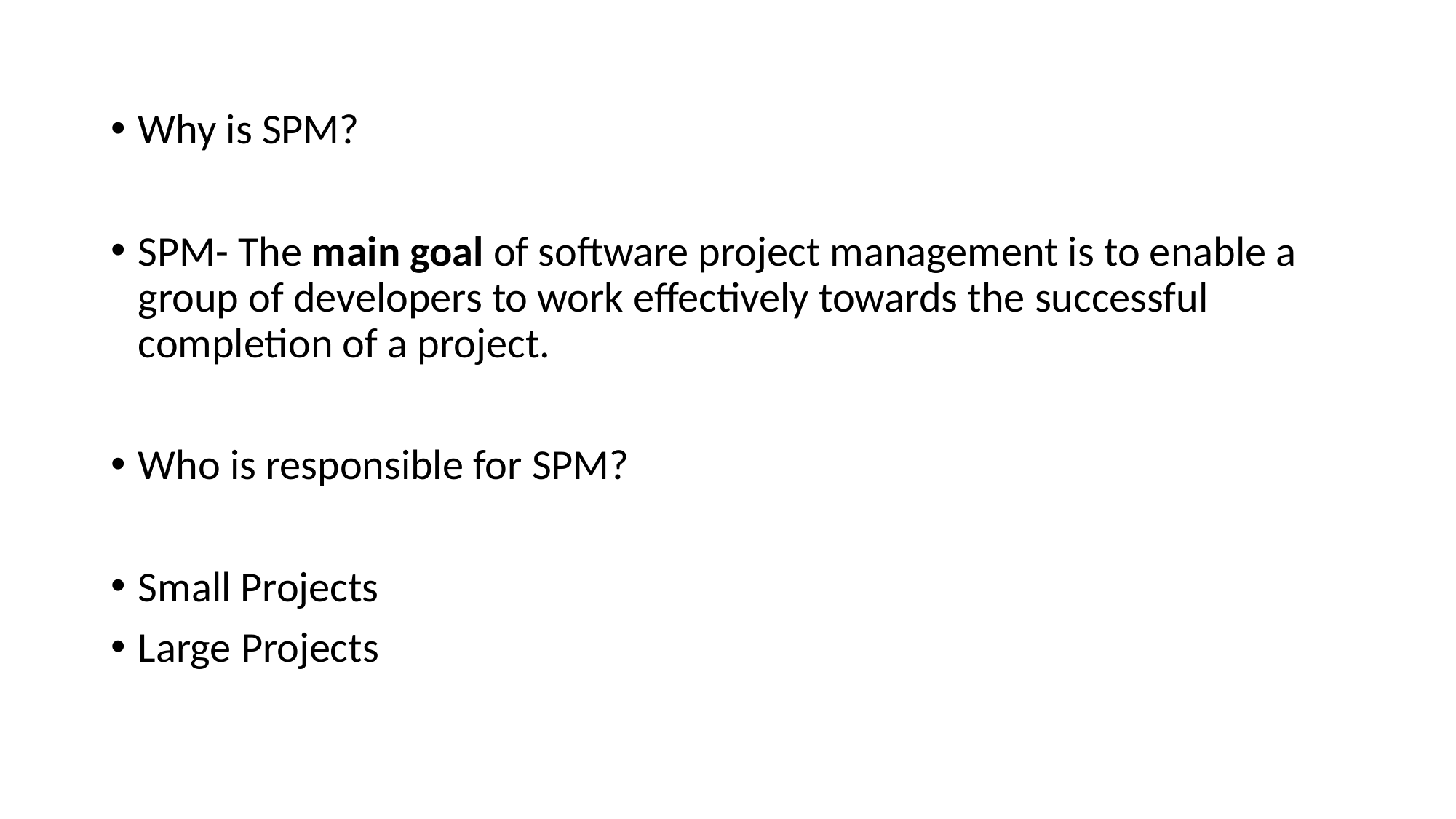

Why is SPM?

SPM- The main goal of software project management is to enable a group of developers to work effectively towards the successful completion of a project.

Who is responsible for SPM?

Small Projects
Large Projects